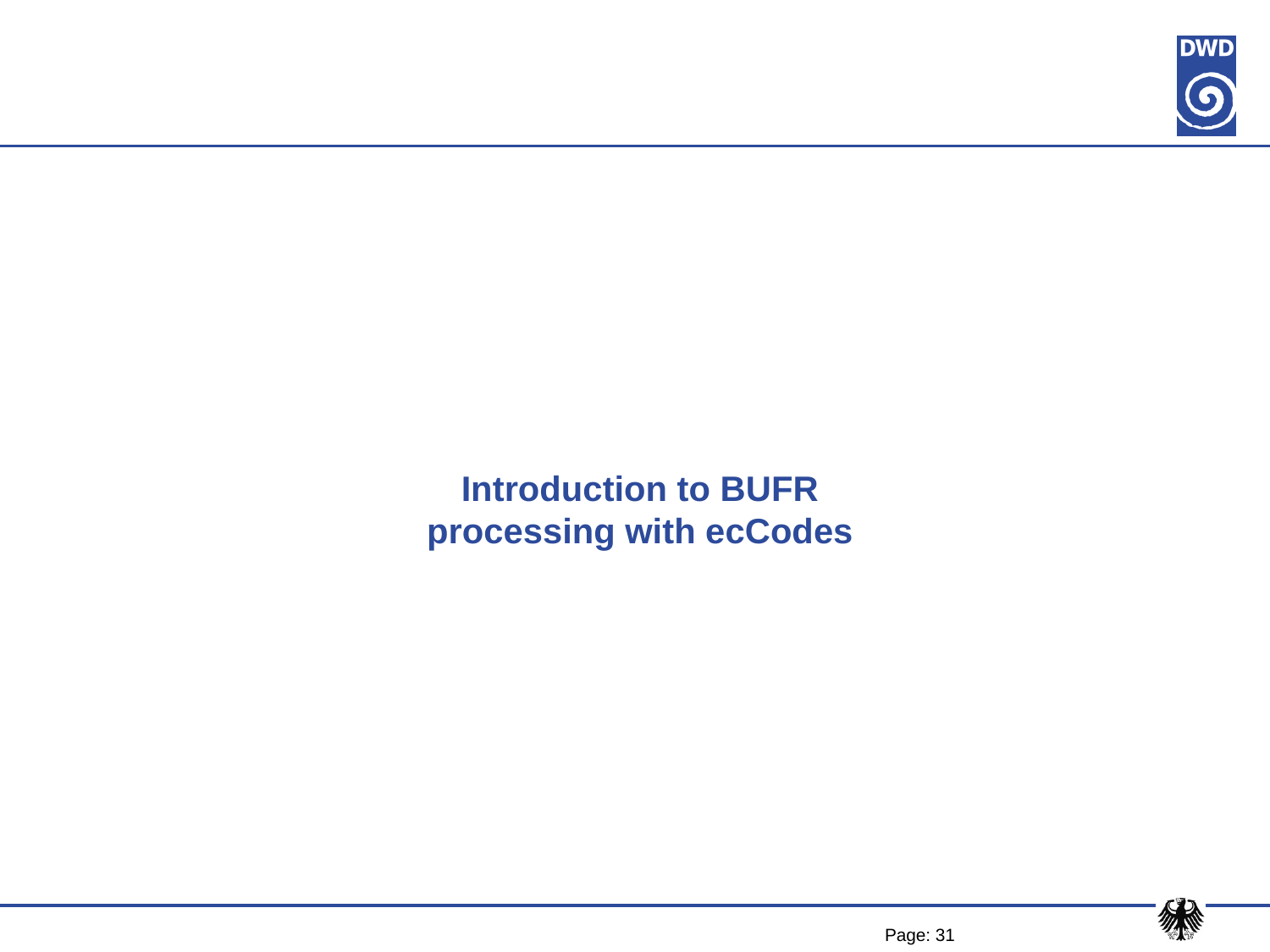

# Introduction to BUFR
processing with ecCodes